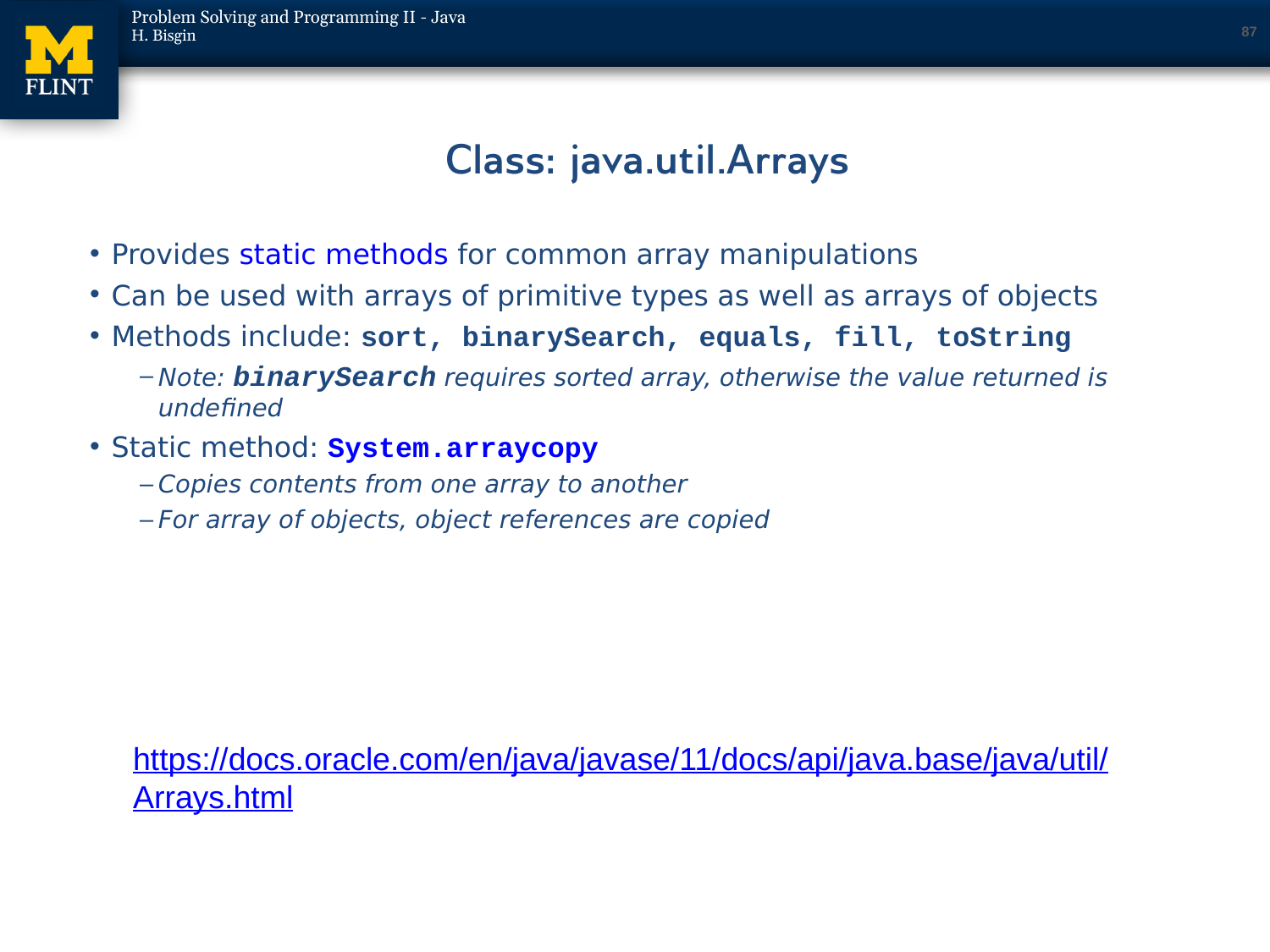

87
# Class: java.util.Arrays
Provides static methods for common array manipulations
Can be used with arrays of primitive types as well as arrays of objects
Methods include: sort, binarySearch, equals, fill, toString
Note: binarySearch requires sorted array, otherwise the value returned is undefined
Static method: System.arraycopy
Copies contents from one array to another
For array of objects, object references are copied
https://docs.oracle.com/en/java/javase/11/docs/api/java.base/java/util/Arrays.html